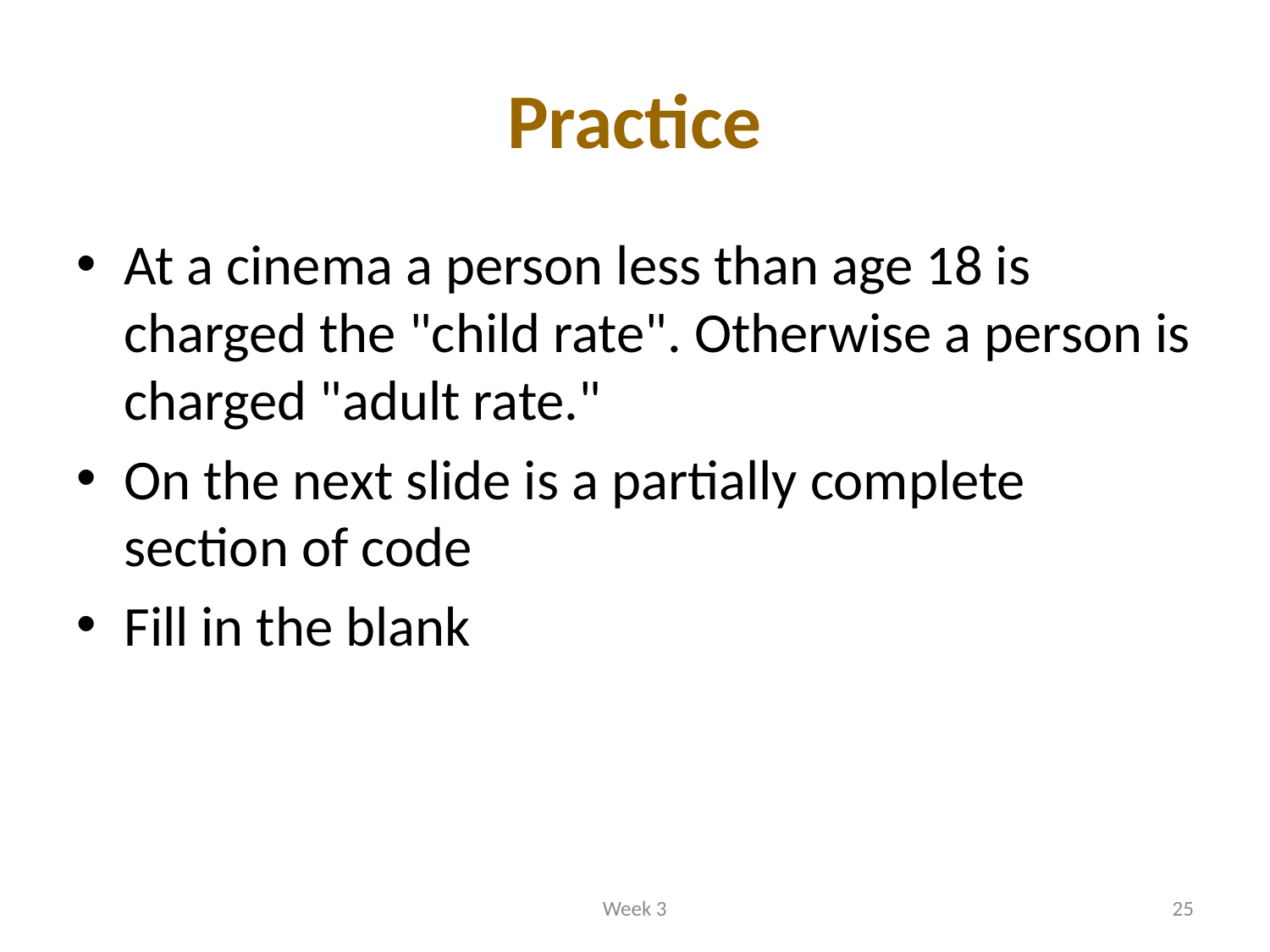

# Practice
At a cinema a person less than age 18 is charged the "child rate". Otherwise a person is charged "adult rate."
On the next slide is a partially complete section of code
Fill in the blank
Week 3
25